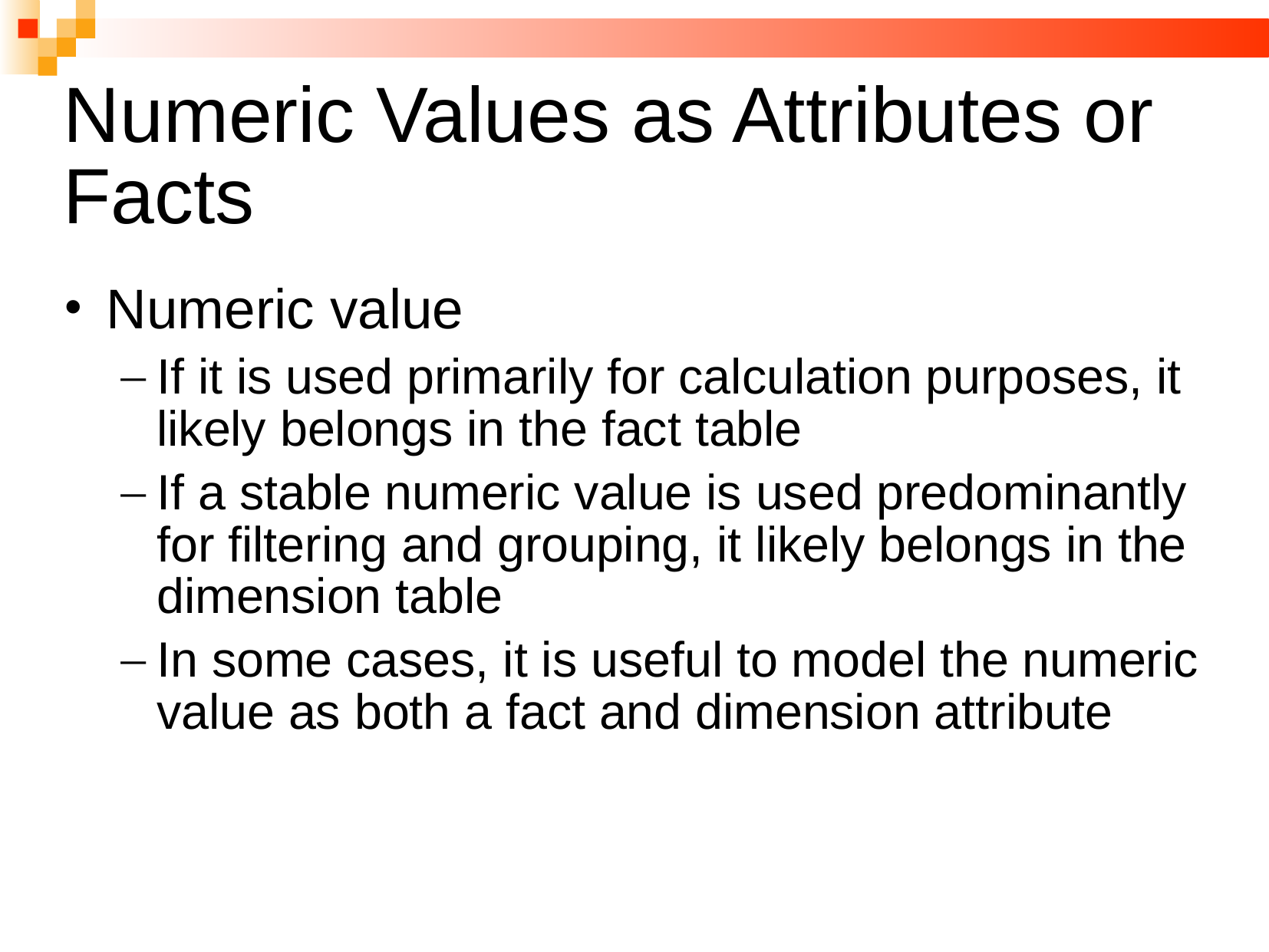

# Numeric Values as Attributes or Facts
Numeric value
If it is used primarily for calculation purposes, it likely belongs in the fact table
If a stable numeric value is used predominantly for filtering and grouping, it likely belongs in the dimension table
In some cases, it is useful to model the numeric value as both a fact and dimension attribute